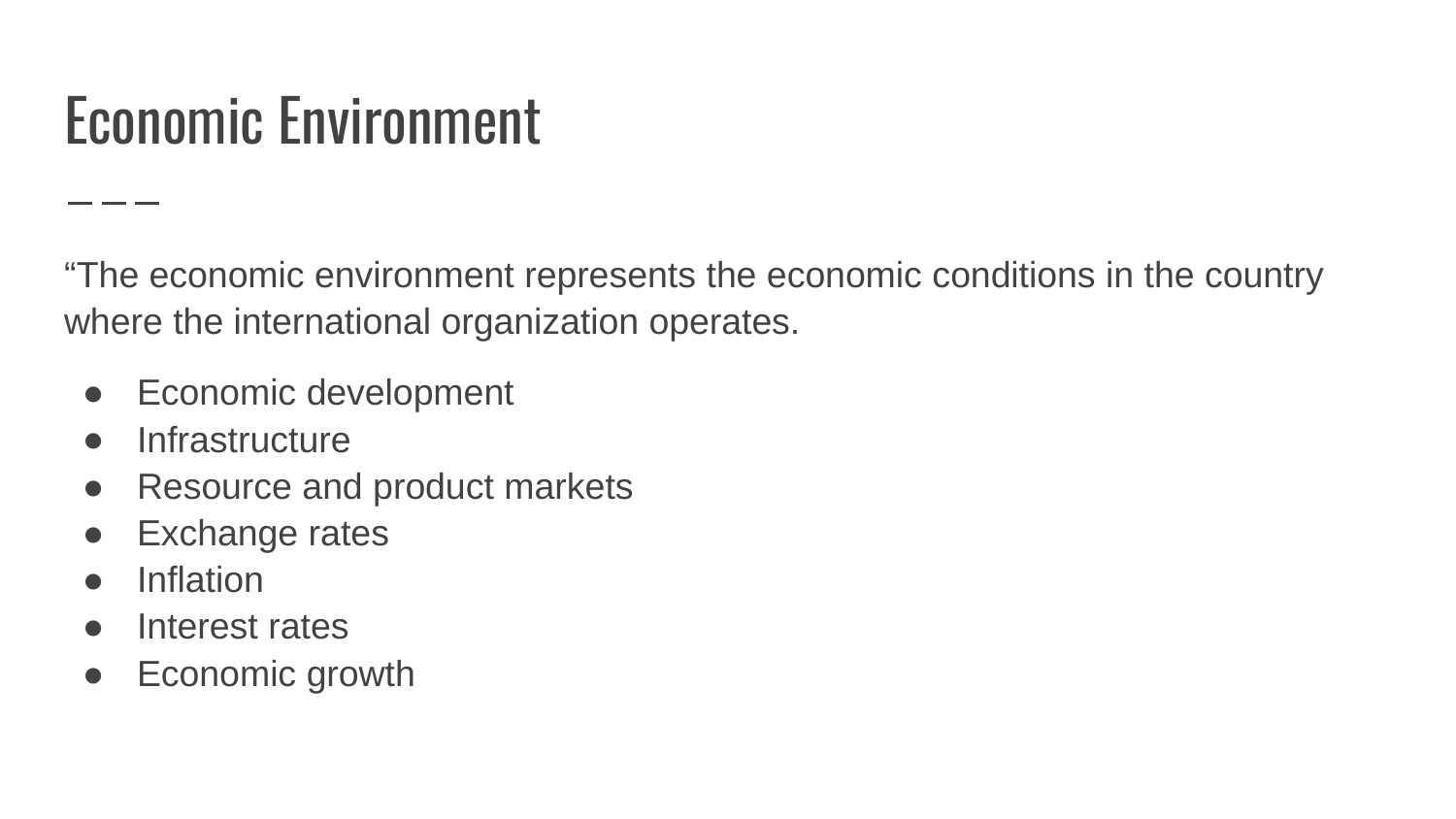

# Economic Environment
“The economic environment represents the economic conditions in the country where the international organization operates.
Economic development
Infrastructure
Resource and product markets
Exchange rates
Inflation
Interest rates
Economic growth